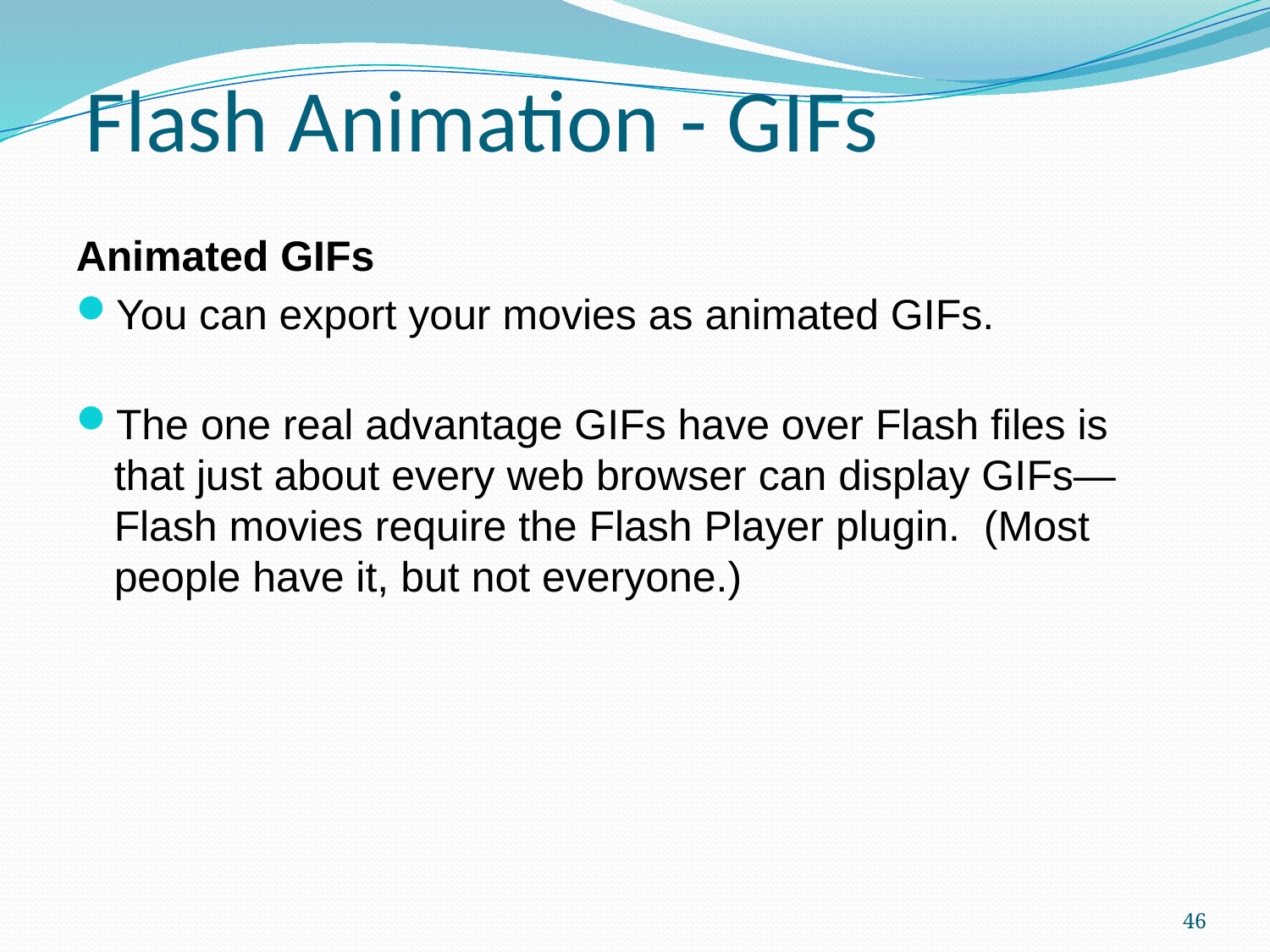

# Flash Animation - GIFs
Animated GIFs
You can export your movies as animated GIFs.
The one real advantage GIFs have over Flash files is that just about every web browser can display GIFs—Flash movies require the Flash Player plugin.  (Most people have it, but not everyone.)
46